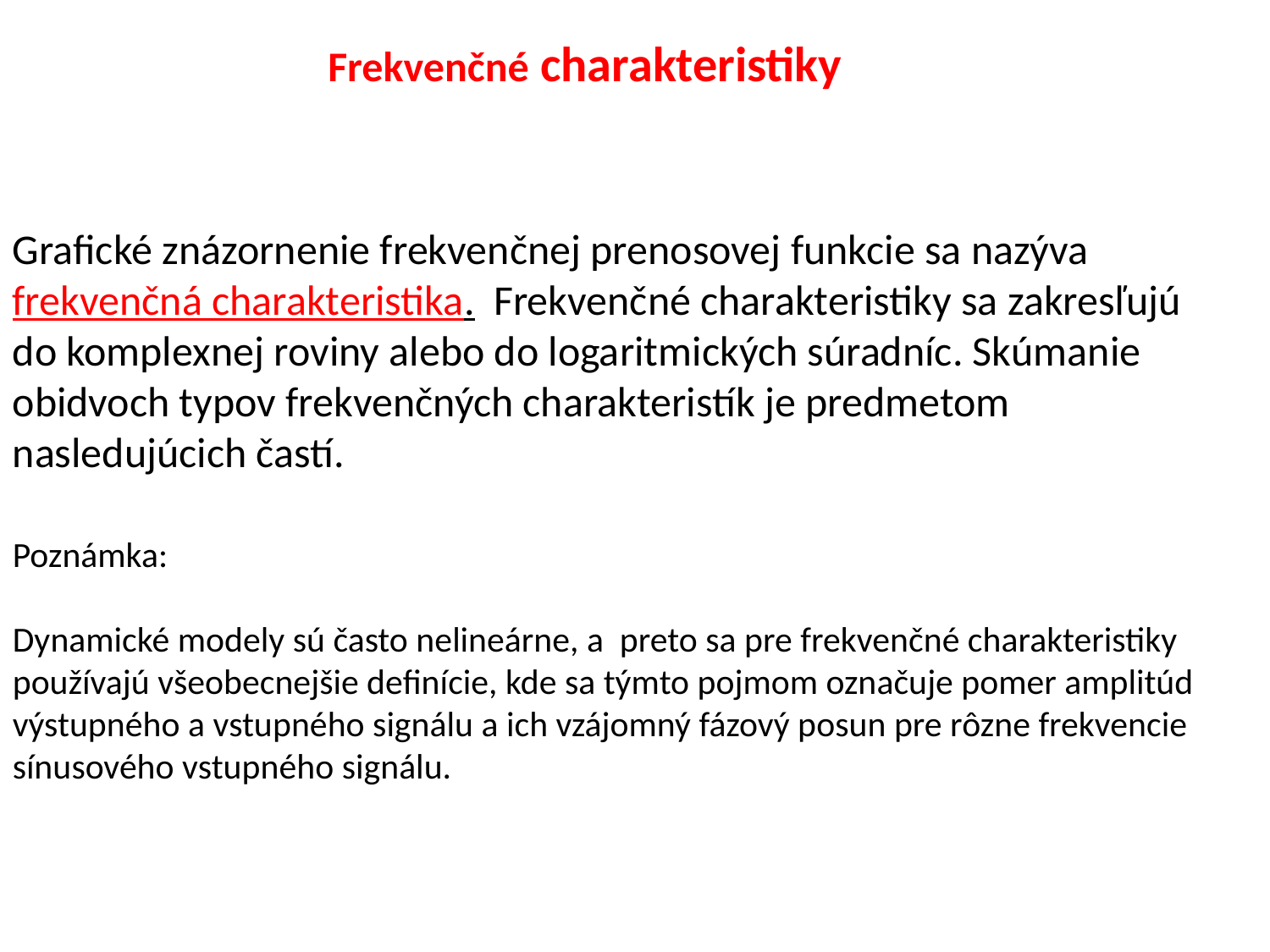

Frekvenčné charakteristiky
Grafické znázornenie frekvenčnej prenosovej funkcie sa nazýva frekvenčná charakteristika.  Frekvenčné charakteristiky sa zakresľujú do komplexnej roviny alebo do logaritmických súradníc. Skúmanie obidvoch typov frekvenčných charakteristík je predmetom nasledujúcich častí.
Poznámka:

Dynamické modely sú často nelineárne, a  preto sa pre frekvenčné charakteristiky  používajú všeobecnejšie definície, kde sa týmto pojmom označuje pomer amplitúd výstupného a vstupného signálu a ich vzájomný fázový posun pre rôzne frekvencie sínusového vstupného signálu.